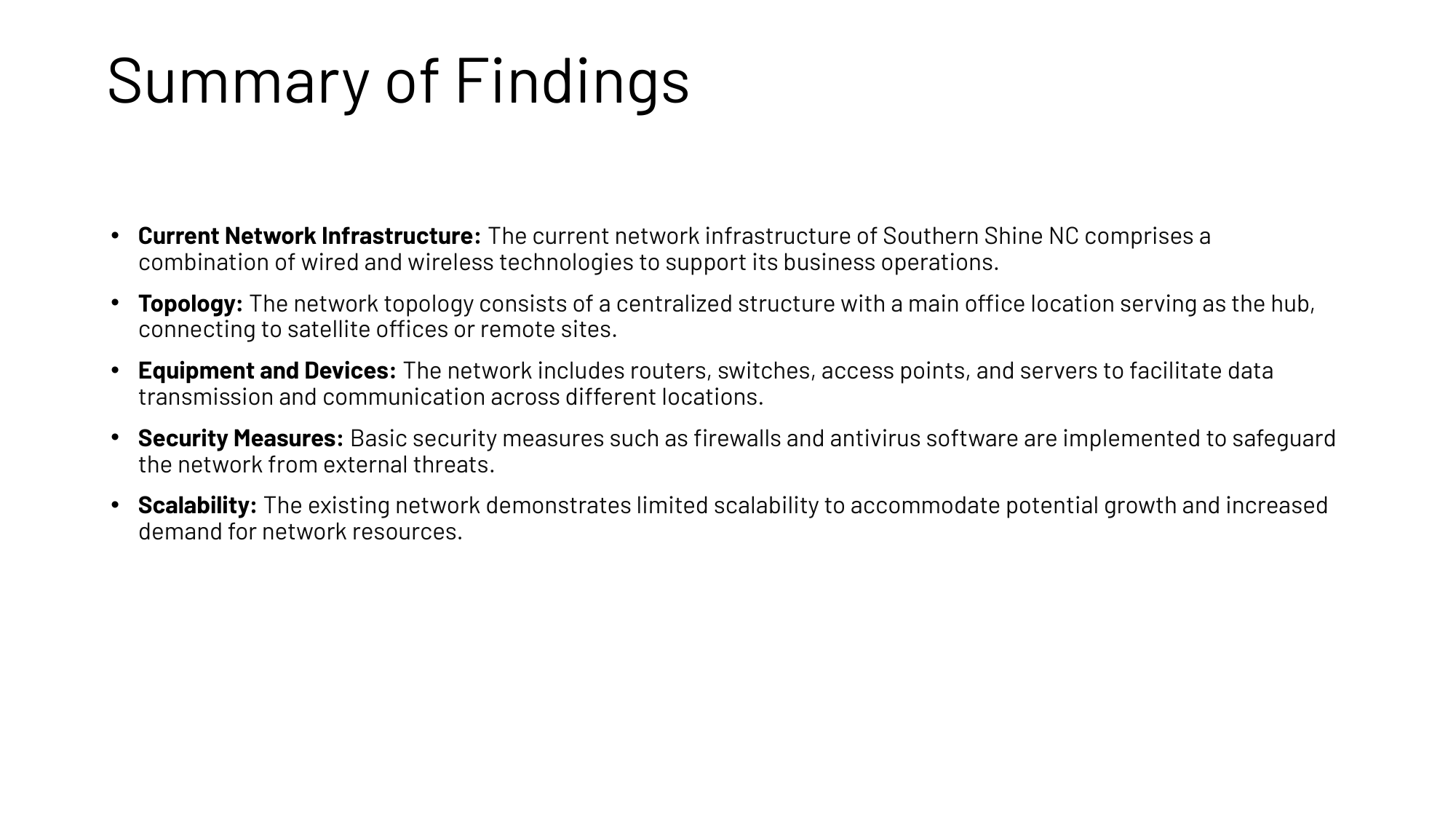

# Summary of Findings
Current Network Infrastructure: The current network infrastructure of Southern Shine NC comprises a combination of wired and wireless technologies to support its business operations.
Topology: The network topology consists of a centralized structure with a main office location serving as the hub, connecting to satellite offices or remote sites.
Equipment and Devices: The network includes routers, switches, access points, and servers to facilitate data transmission and communication across different locations.
Security Measures: Basic security measures such as firewalls and antivirus software are implemented to safeguard the network from external threats.
Scalability: The existing network demonstrates limited scalability to accommodate potential growth and increased demand for network resources.